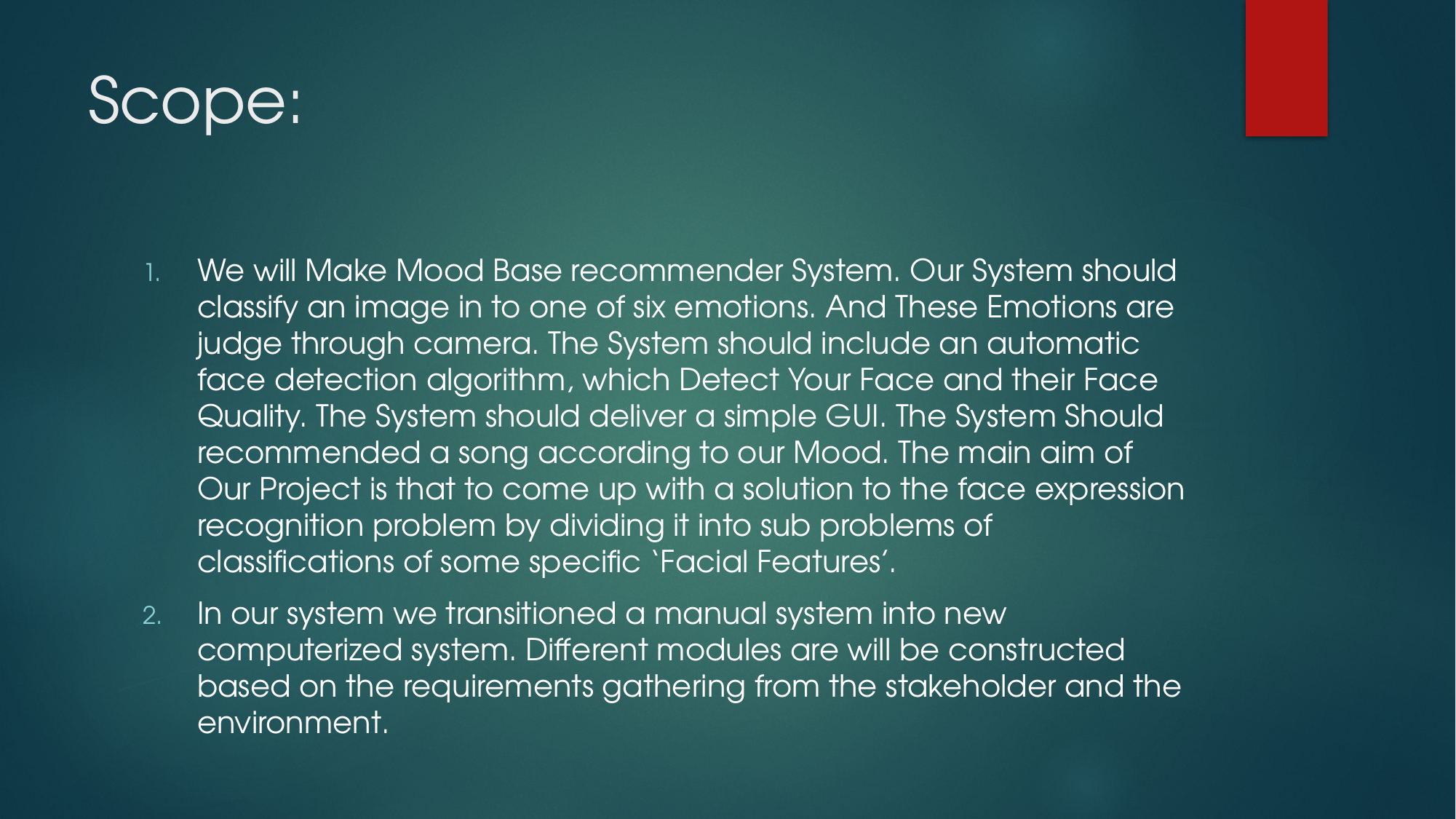

# Scope:
We will Make Mood Base recommender System. Our System should classify an image in to one of six emotions. And These Emotions are judge through camera. The System should include an automatic face detection algorithm, which Detect Your Face and their Face Quality. The System should deliver a simple GUI. The System Should recommended a song according to our Mood. The main aim of Our Project is that to come up with a solution to the face expression recognition problem by dividing it into sub problems of classifications of some specific ‘Facial Features’.
In our system we transitioned a manual system into new computerized system. Different modules are will be constructed based on the requirements gathering from the stakeholder and the environment.